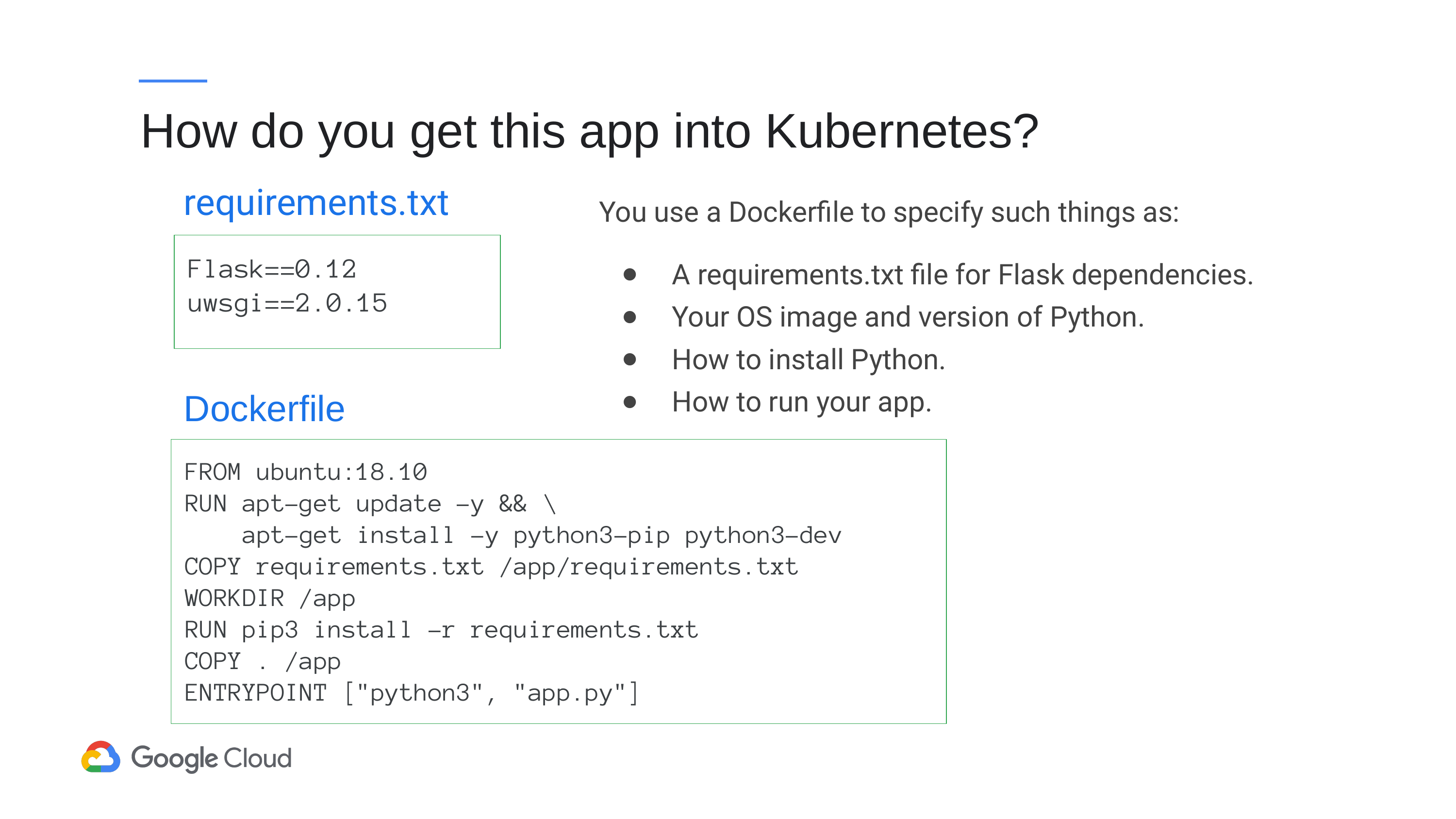

# How do you get this app into Kubernetes?
You use a Dockerfile to specify such things as:
A requirements.txt file for Flask dependencies.
Your OS image and version of Python.
How to install Python.
How to run your app.

requirements.txt
Flask==0.12
uwsgi==2.0.15
Dockerfile
FROM ubuntu:18.10
RUN apt-get update -y && \
    apt-get install -y python3-pip python3-dev
COPY requirements.txt /app/requirements.txt
WORKDIR /app
RUN pip3 install -r requirements.txt
COPY . /app
ENTRYPOINT ["python3", "app.py"]